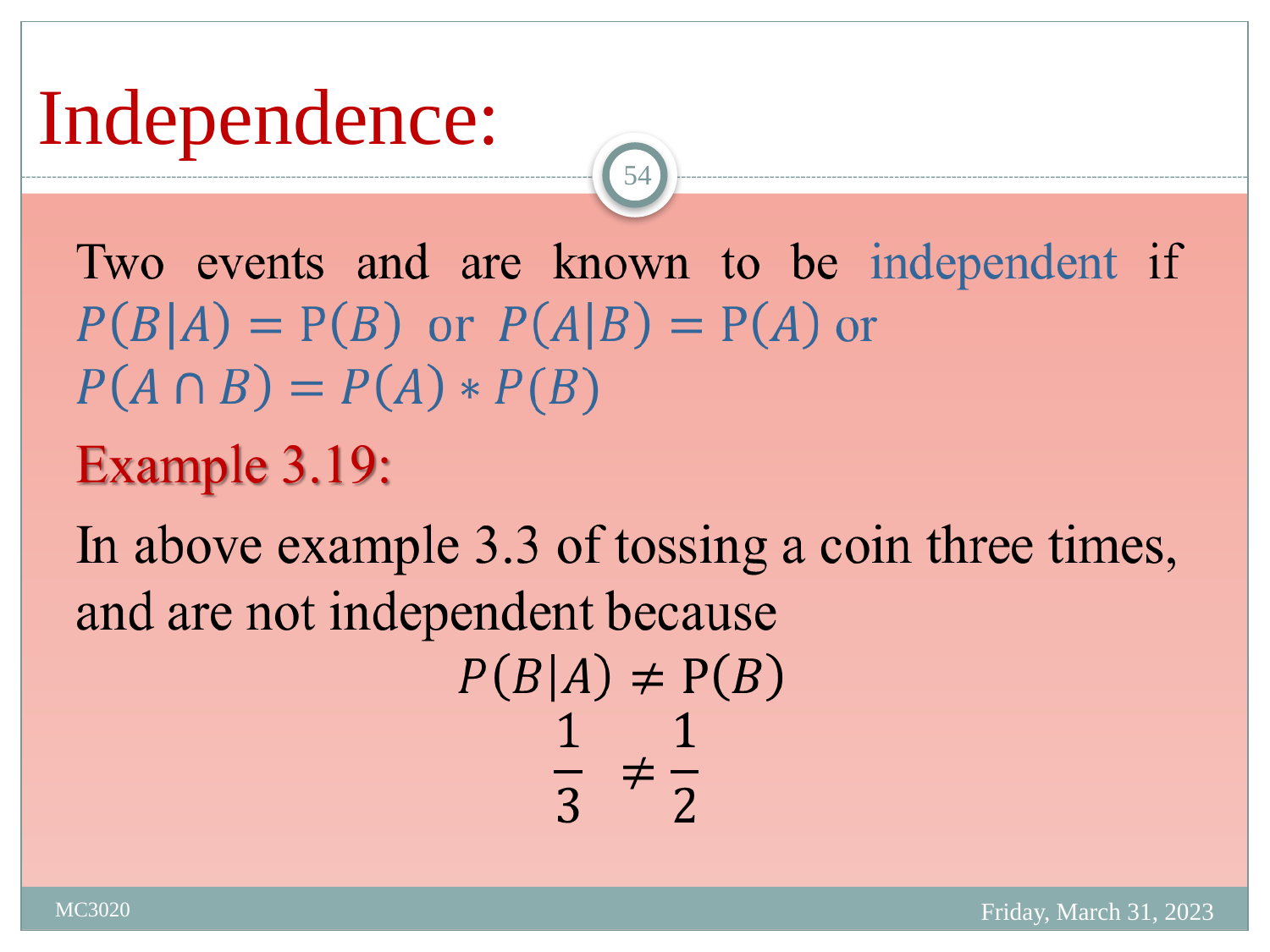

# Independence:
54

Friday, March 31, 2023
MC3020